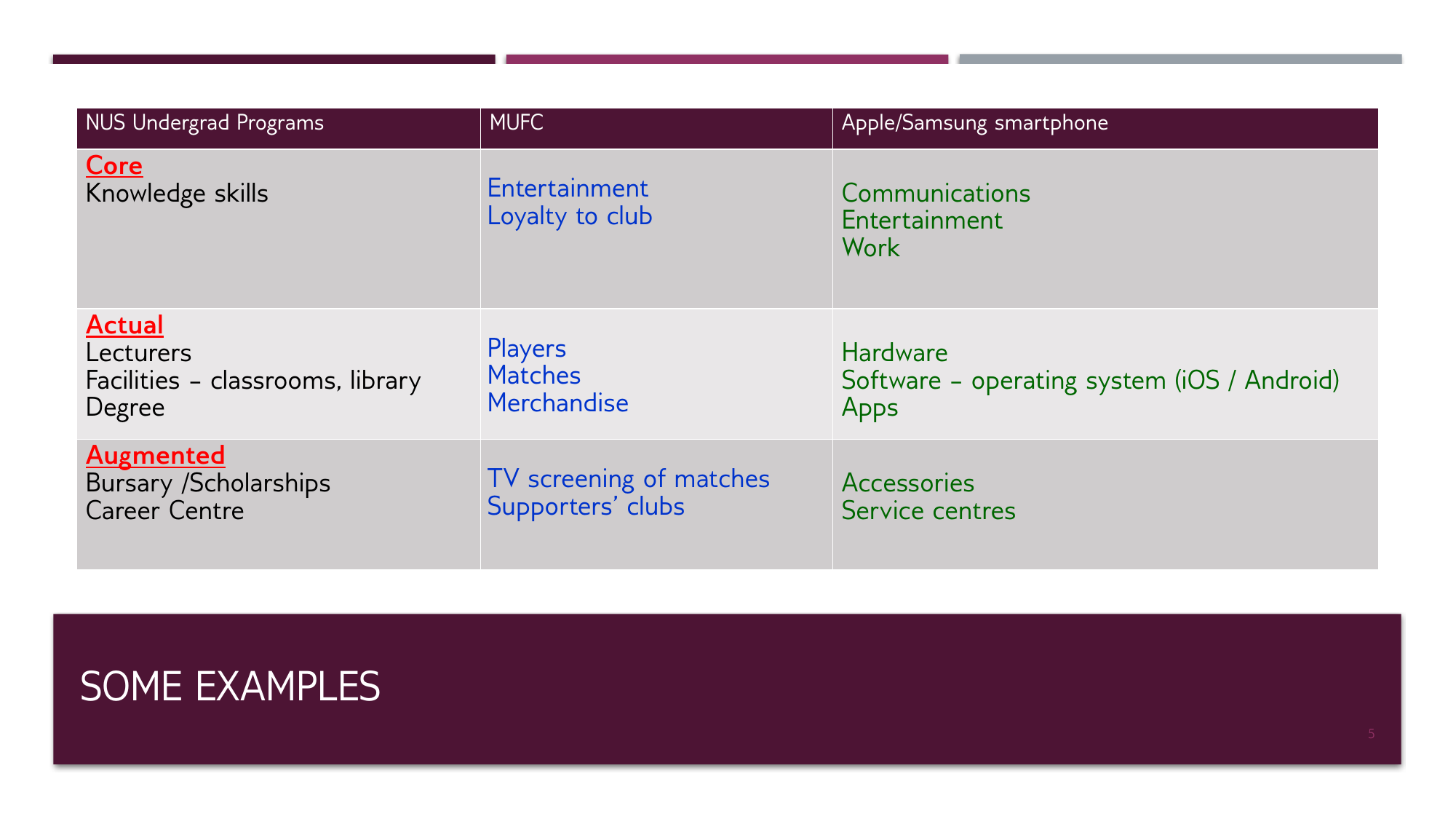

| NUS Undergrad Programs | MUFC | Apple/Samsung smartphone |
| --- | --- | --- |
| Core Knowledge skills | Entertainment Loyalty to club | Communications Entertainment Work |
| Actual Lecturers Facilities – classrooms, library Degree | Players Matches Merchandise | Hardware Software – operating system (iOS / Android) Apps |
| Augmented Bursary /Scholarships Career Centre | TV screening of matches Supporters’ clubs | Accessories Service centres |

# Some examples

5